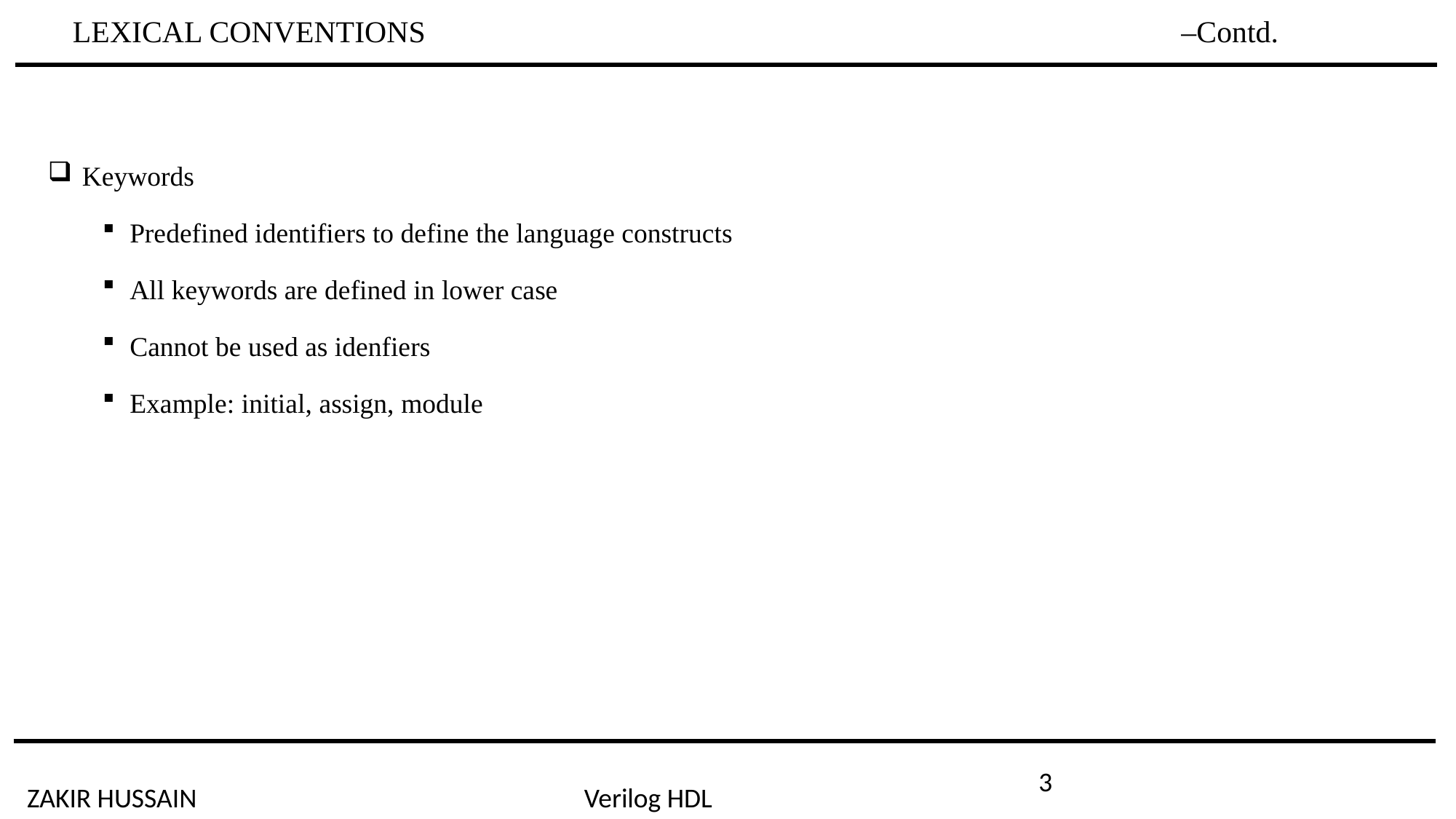

# LEXICAL CONVENTIONS                                                                                                   –Contd.

 Keywords
Predefined identifiers to define the language constructs
All keywords are defined in lower case
Cannot be used as idenfiers
Example: initial, assign, module

3